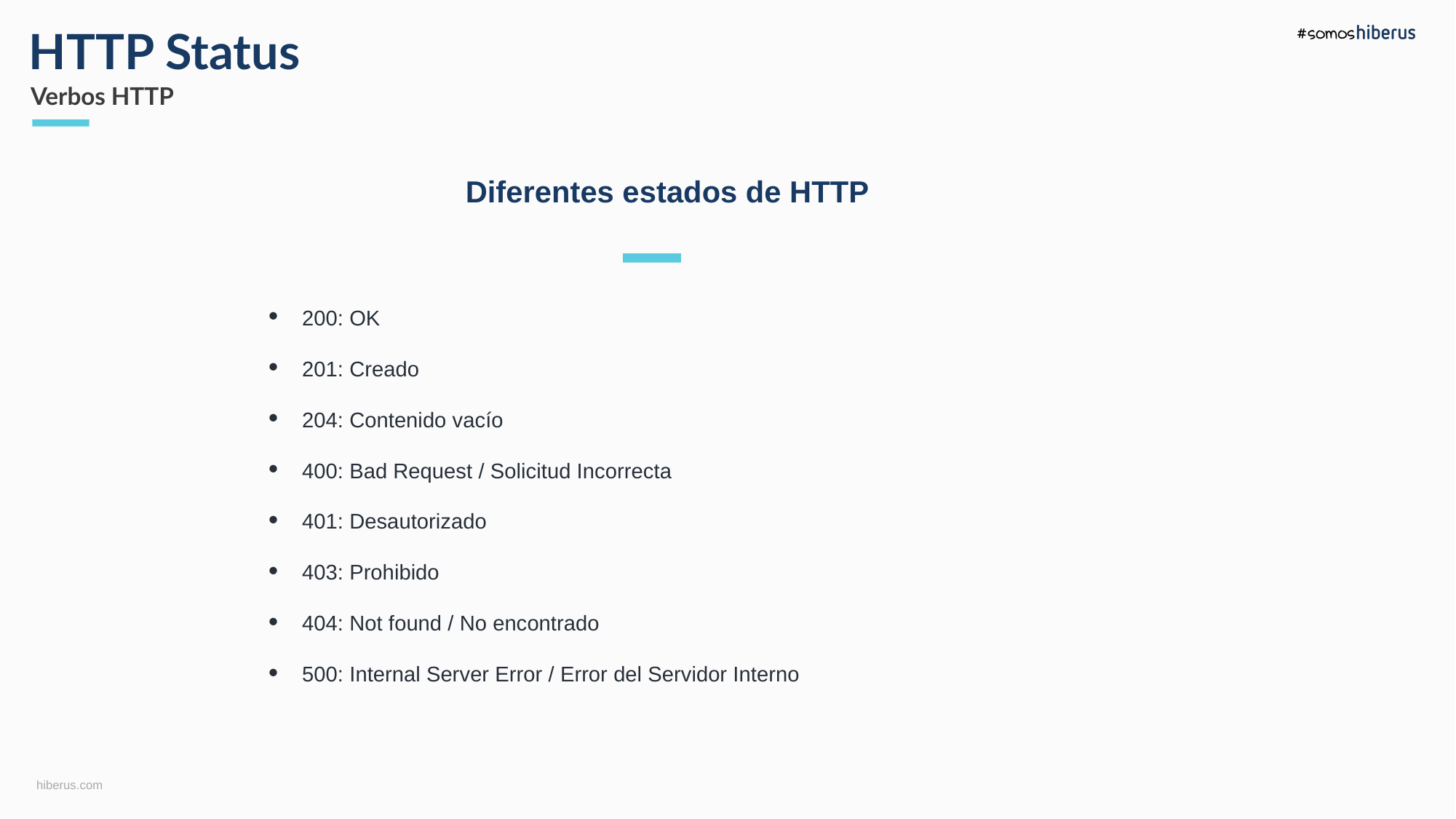

HTTP Status
Verbos HTTP

Diferentes estados de HTTP

200: OK

201: Creado

204: Contenido vacío

400: Bad Request / Solicitud Incorrecta

401: Desautorizado

403: Prohibido

404: Not found / No encontrado

500: Internal Server Error / Error del Servidor Interno